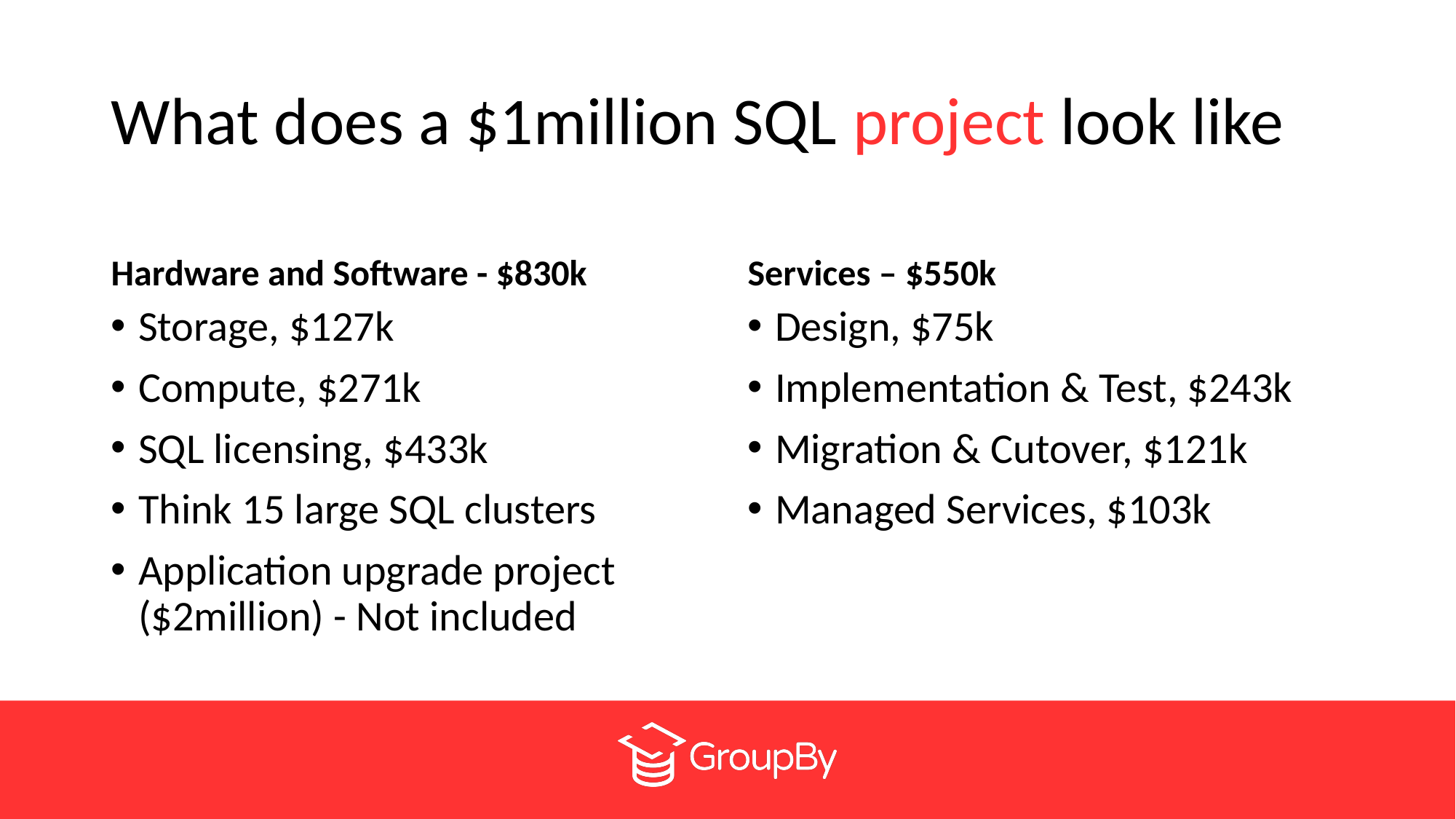

# What does a $1million SQL project look like
Hardware and Software - $830k
Services – $550k
Storage, $127k
Compute, $271k
SQL licensing, $433k
Think 15 large SQL clusters
Application upgrade project ($2million) - Not included
Design, $75k
Implementation & Test, $243k
Migration & Cutover, $121k
Managed Services, $103k